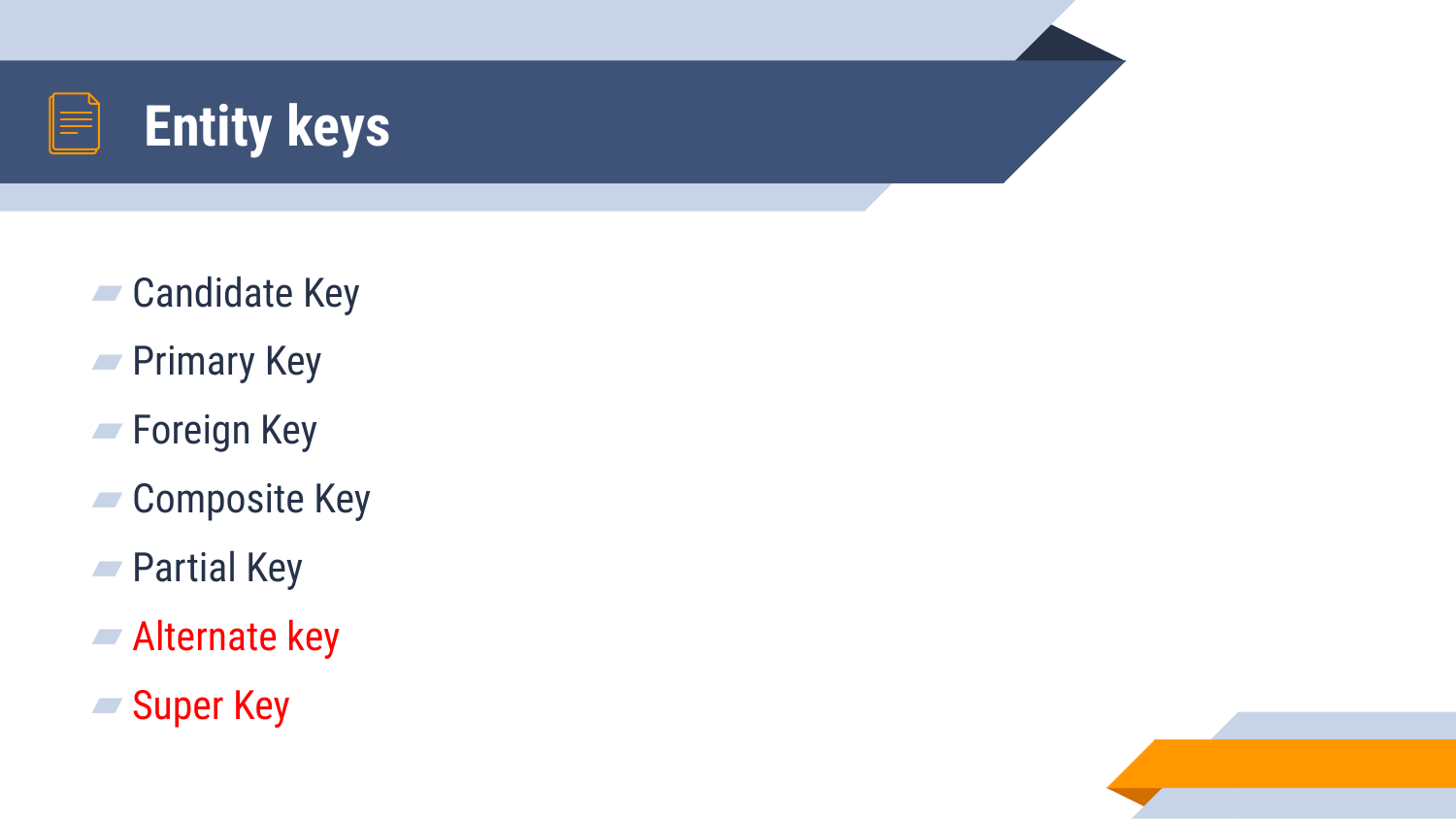

# Entity keys

 Candidate Key
 Primary Key
 Foreign Key
 Composite Key
 Partial Key
 Alternate key
 Super Key